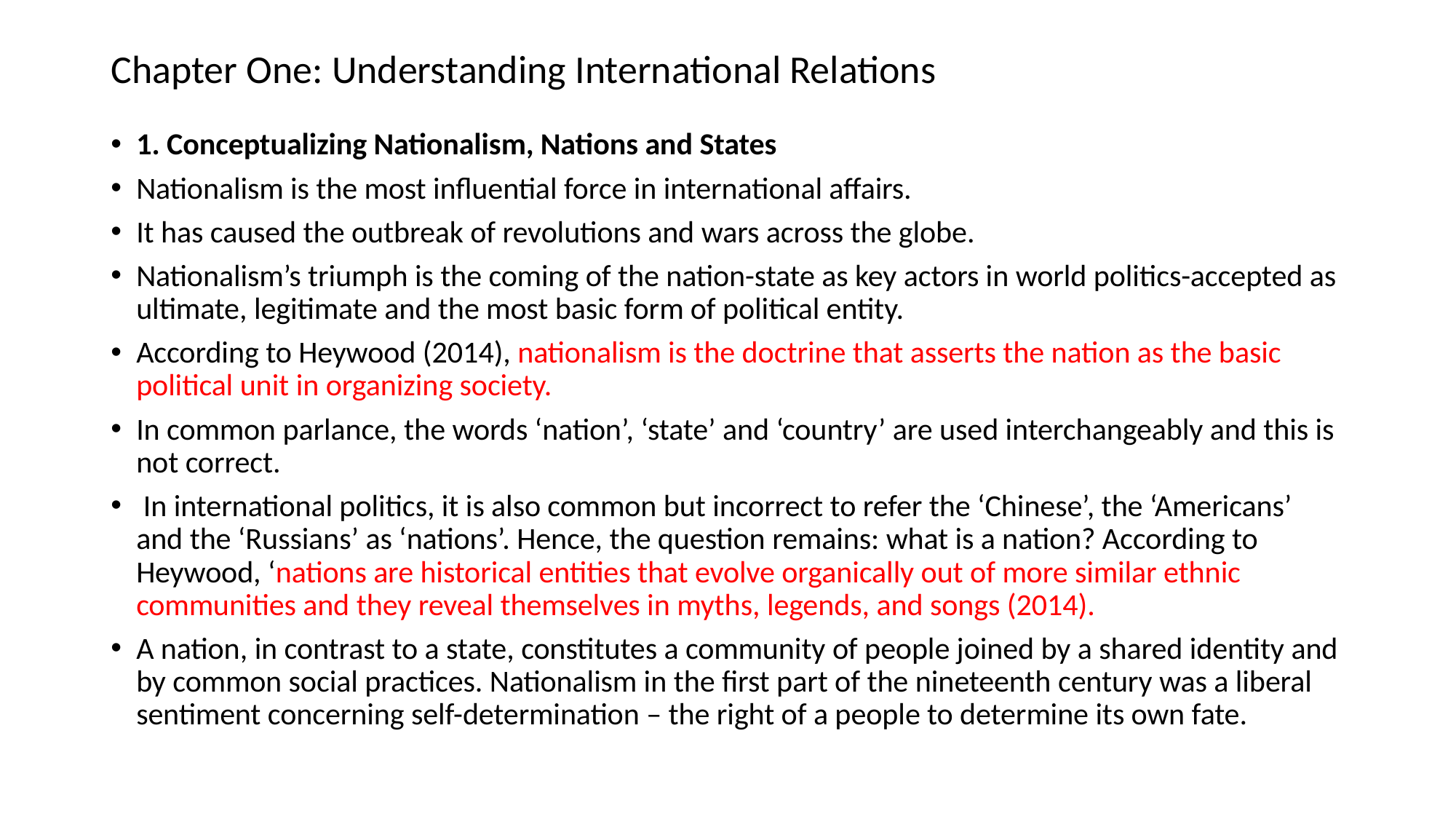

# Chapter One: Understanding International Relations
1. Conceptualizing Nationalism, Nations and States
Nationalism is the most influential force in international affairs.
It has caused the outbreak of revolutions and wars across the globe.
Nationalism’s triumph is the coming of the nation-state as key actors in world politics-accepted as ultimate, legitimate and the most basic form of political entity.
According to Heywood (2014), nationalism is the doctrine that asserts the nation as the basic political unit in organizing society.
In common parlance, the words ‘nation’, ‘state’ and ‘country’ are used interchangeably and this is not correct.
 In international politics, it is also common but incorrect to refer the ‘Chinese’, the ‘Americans’ and the ‘Russians’ as ‘nations’. Hence, the question remains: what is a nation? According to Heywood, ‘nations are historical entities that evolve organically out of more similar ethnic communities and they reveal themselves in myths, legends, and songs (2014).
A nation, in contrast to a state, constitutes a community of people joined by a shared identity and by common social practices. Nationalism in the first part of the nineteenth century was a liberal sentiment concerning self-determination – the right of a people to determine its own fate.